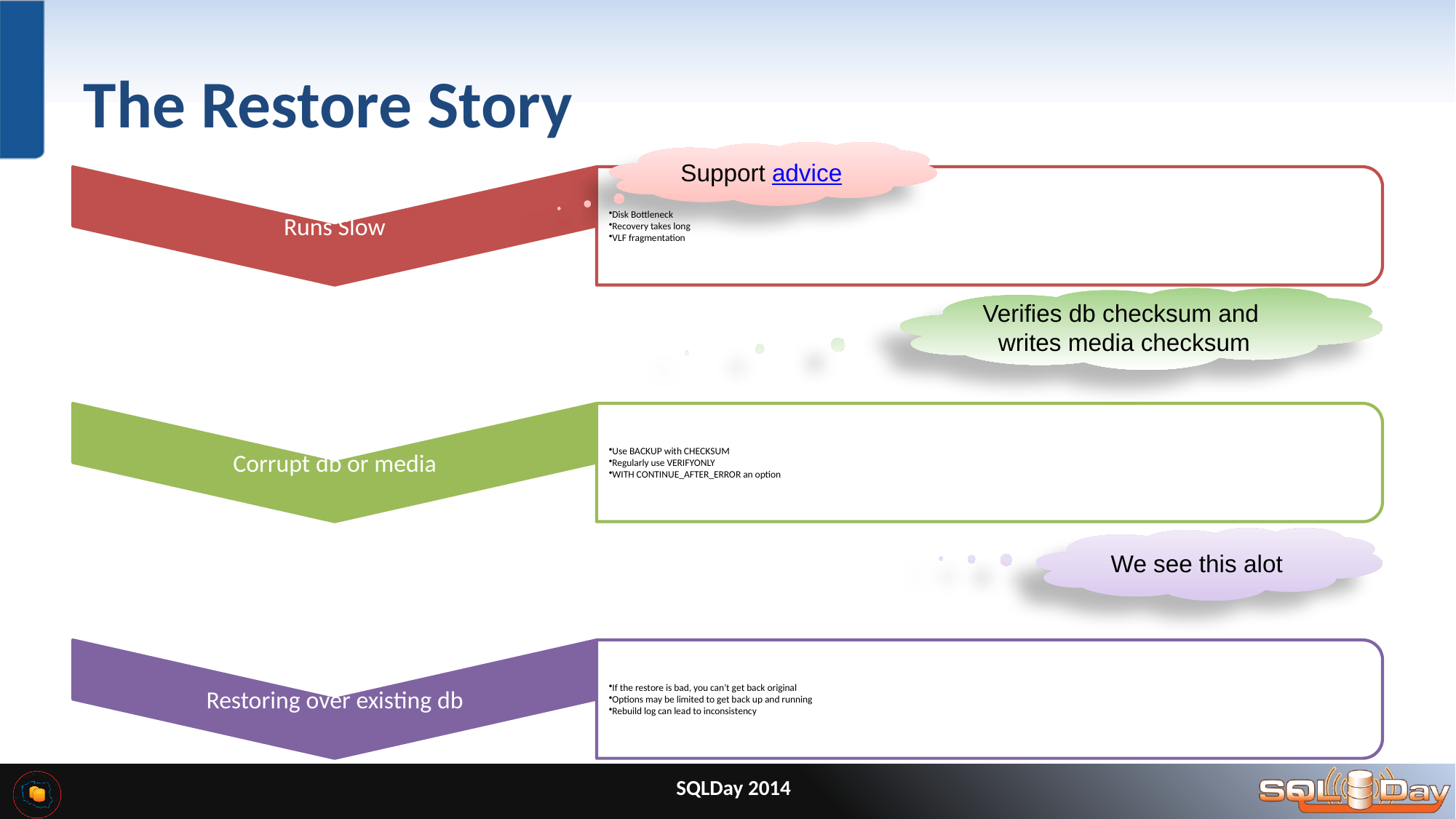

# The Restore Story
Support advice
Runs Slow
Corrupt db or media
Restoring over existing db
Disk Bottleneck
Use BACKUP with CHECKSUM
Regularly use VERIFYONLY
WITH CONTINUE_AFTER_ERROR an option
If the restore is bad, you can’t get back original
Options may be limited to get back up and running
Rebuild log can lead to inconsistency
Recovery takes long
VLF fragmentation
Verifies db checksum and
writes media checksum
We see this alot
SQLDay 2014